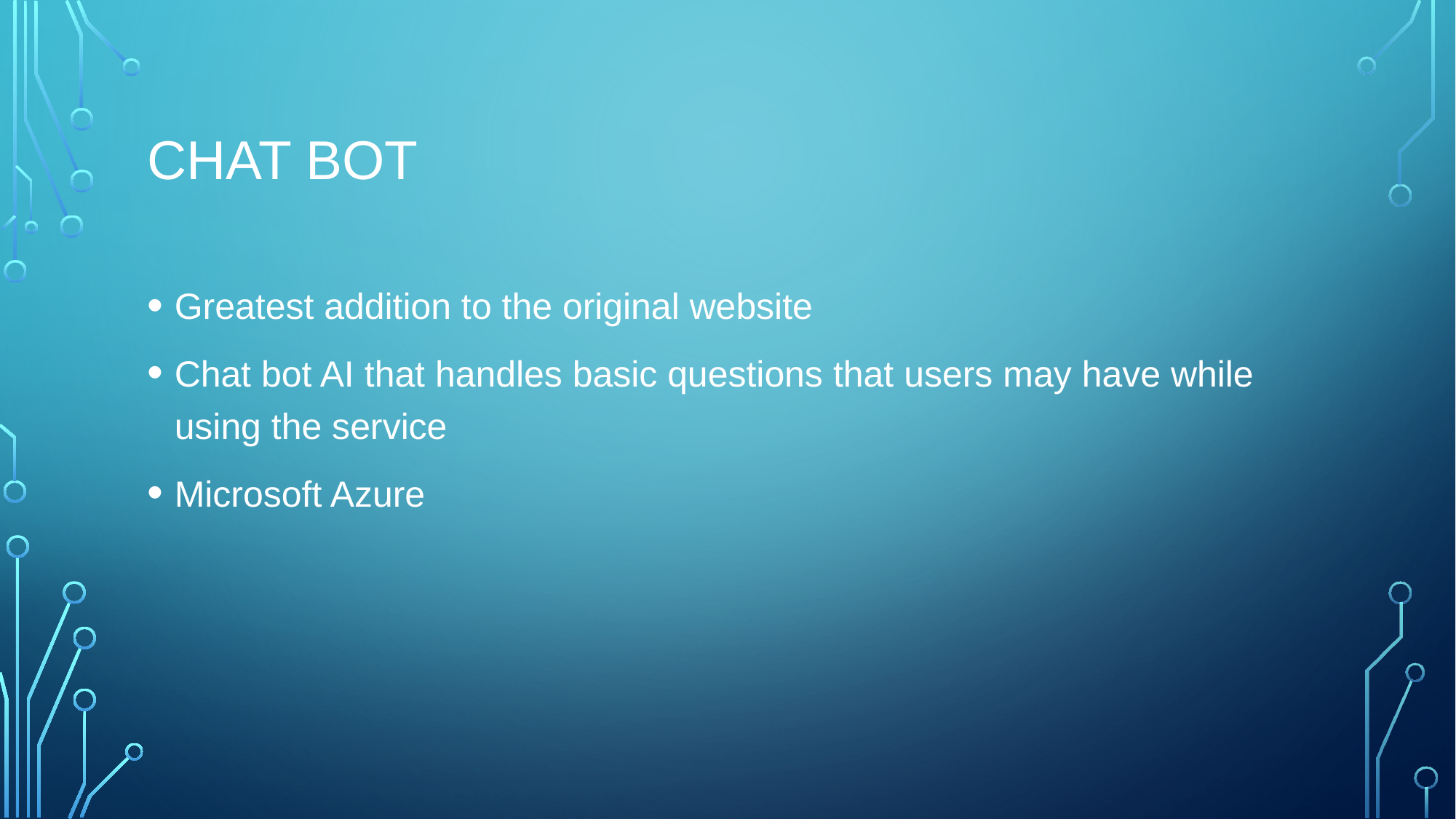

# Chat Bot
Greatest addition to the original website
Chat bot AI that handles basic questions that users may have while using the service
Microsoft Azure